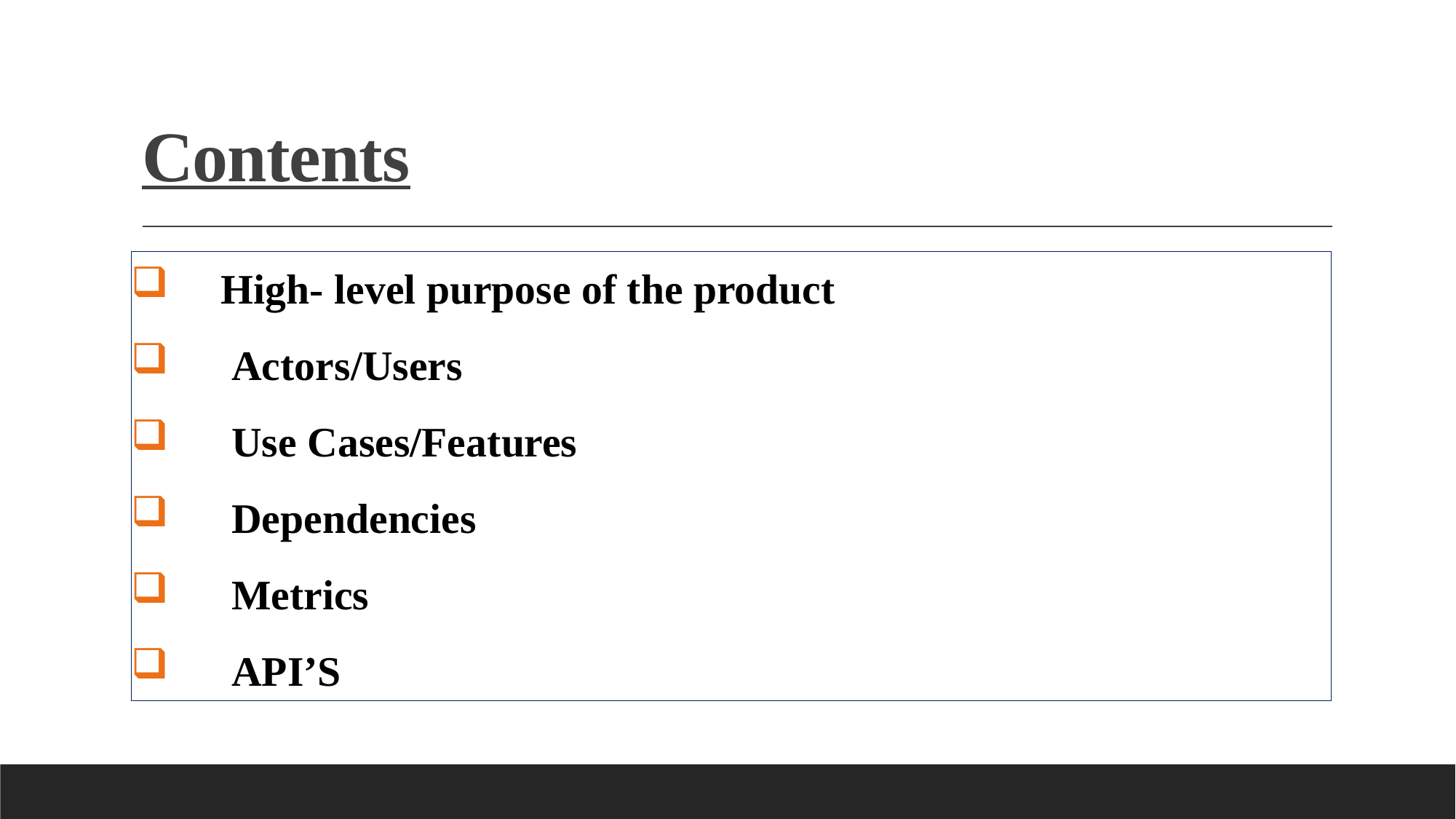

# Contents
     High- level purpose of the product
      Actors/Users
      Use Cases/Features
      Dependencies
      Metrics
      API’S